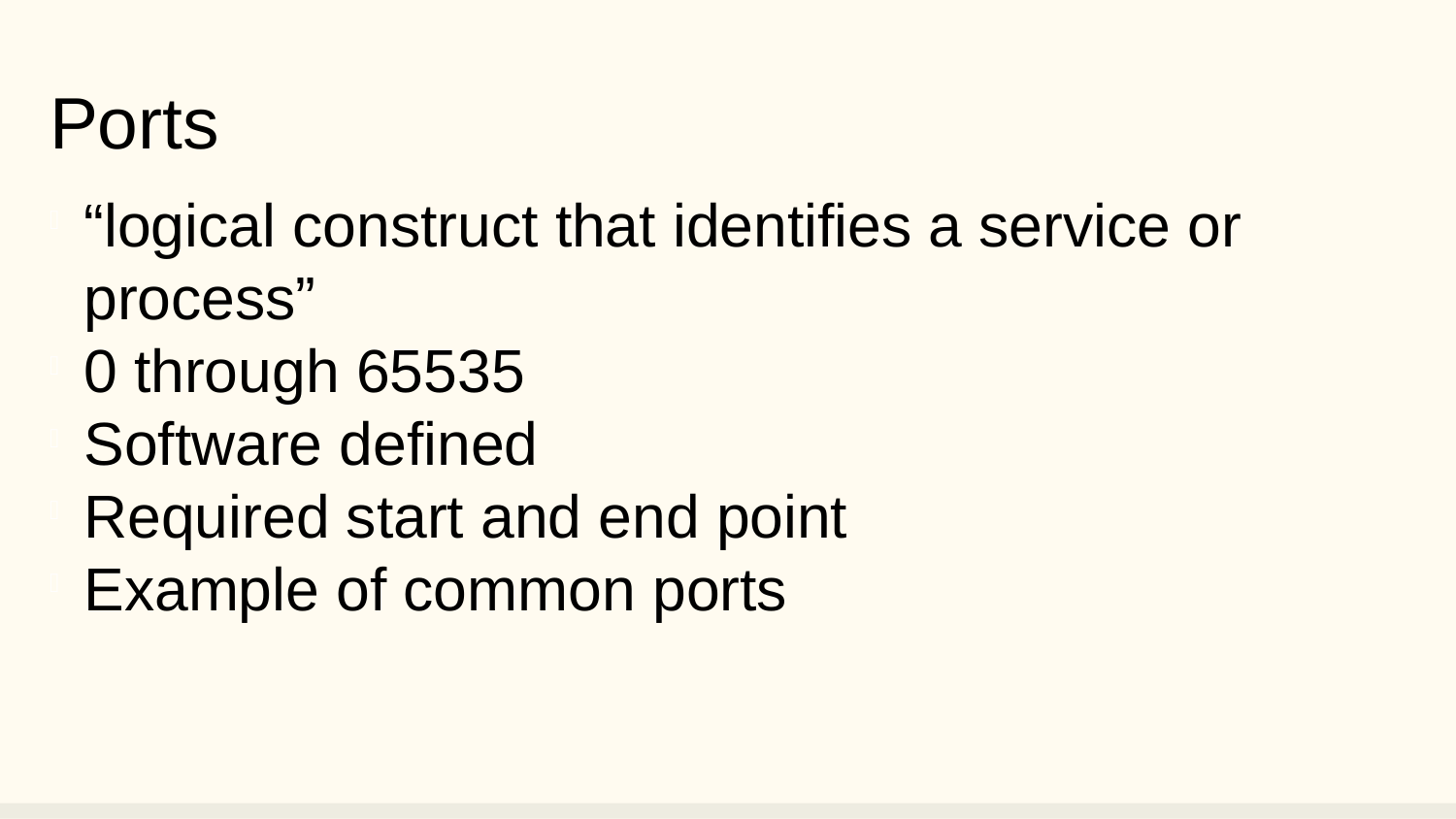

Ports
“logical construct that identifies a service or process”
0 through 65535
Software defined
Required start and end point
Example of common ports